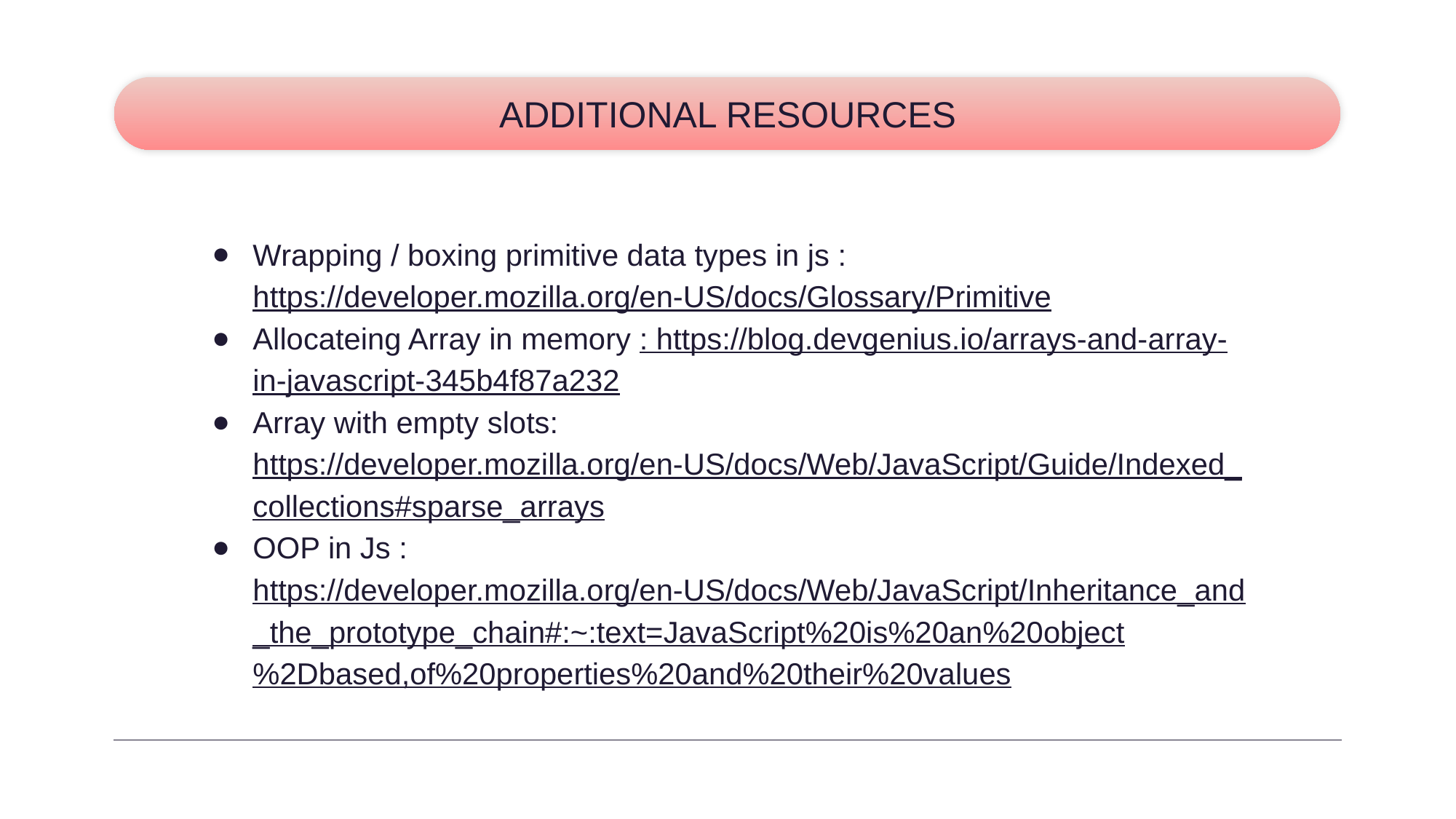

# ADDITIONAL RESOURCES
Wrapping / boxing primitive data types in js : https://developer.mozilla.org/en-US/docs/Glossary/Primitive
Allocateing Array in memory : https://blog.devgenius.io/arrays-and-array-in-javascript-345b4f87a232
Array with empty slots: https://developer.mozilla.org/en-US/docs/Web/JavaScript/Guide/Indexed_collections#sparse_arrays
OOP in Js : https://developer.mozilla.org/en-US/docs/Web/JavaScript/Inheritance_and_the_prototype_chain#:~:text=JavaScript%20is%20an%20object%2Dbased,of%20properties%20and%20their%20values